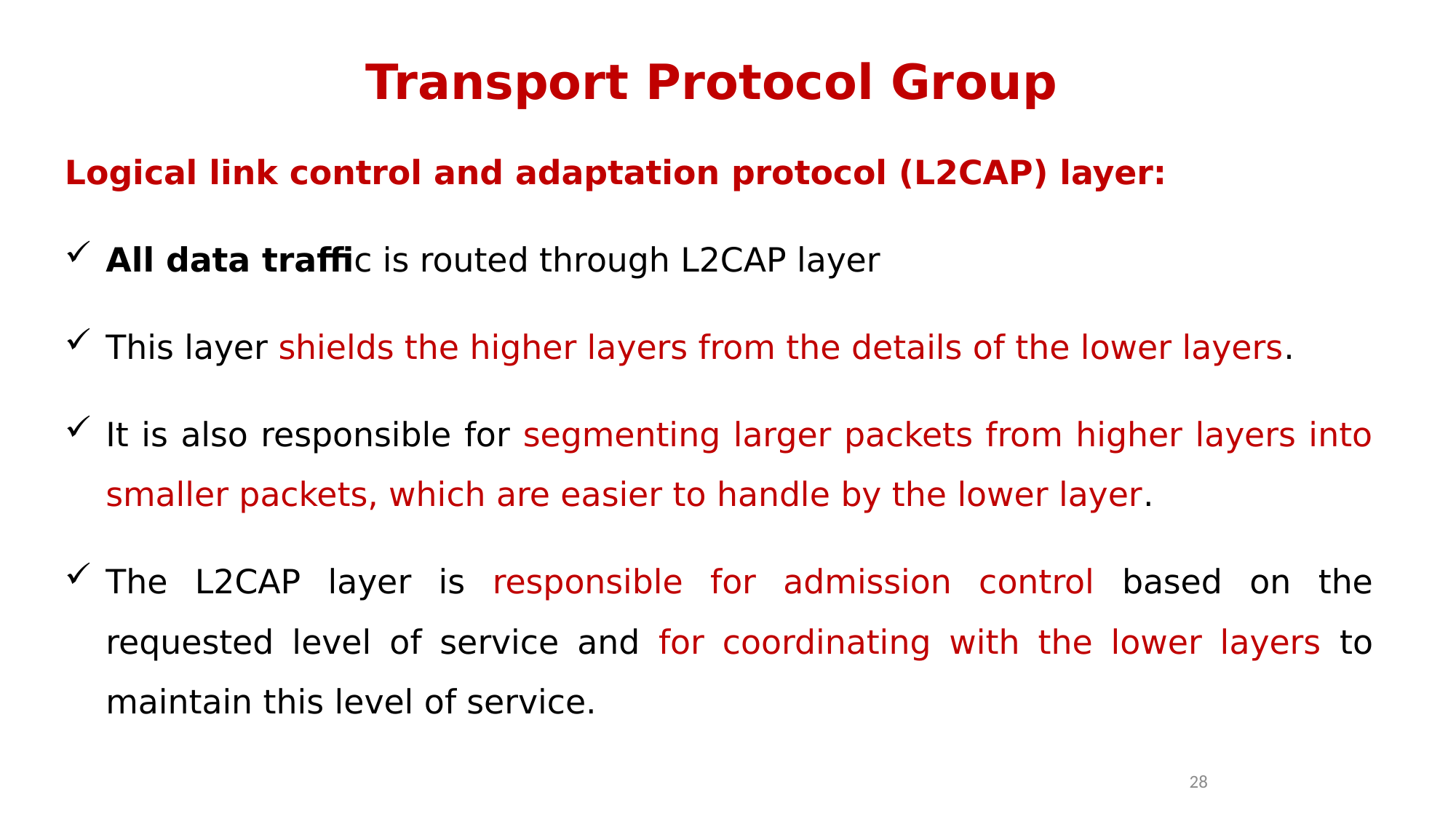

Transport Protocol Group
Logical link control and adaptation protocol (L2CAP) layer:

All data traffic is routed through L2CAP layer

This layer shields the higher layers from the details of the lower layers.

It is also responsible for segmenting larger packets from higher layers into smaller packets, which are easier to handle by the lower layer.

The L2CAP layer is responsible for admission control based on the requested level of service and for coordinating with the lower layers to maintain this level of service.

28